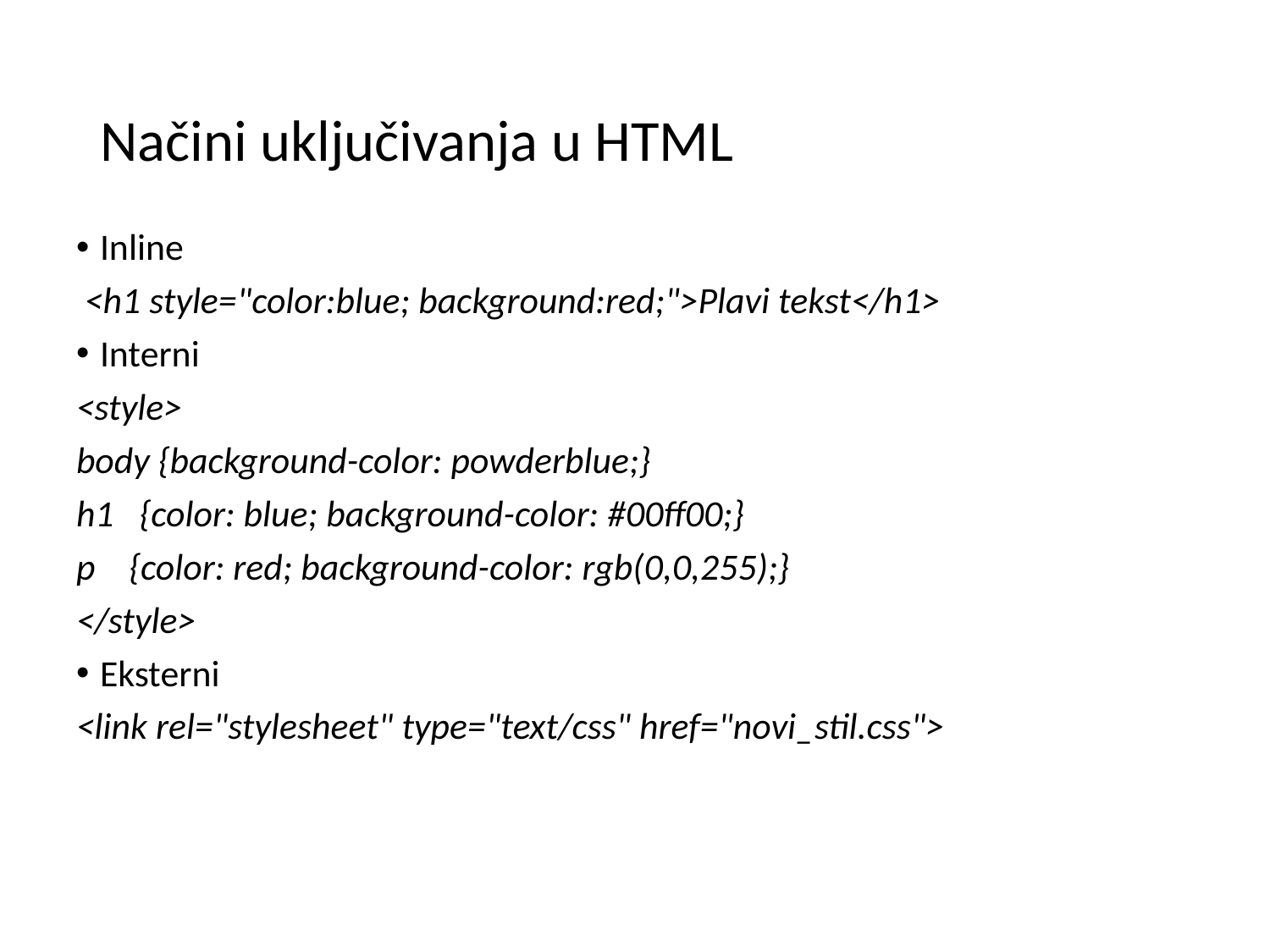

# Načini uključivanja u HTML
Inline
 <h1 style="color:blue; background:red;">Plavi tekst</h1>
Interni
<style>
body {background-color: powderblue;}
h1   {color: blue; background-color: #00ff00;}
p    {color: red; background-color: rgb(0,0,255);}
</style>
Eksterni
<link rel="stylesheet" type="text/css" href="novi_stil.css">